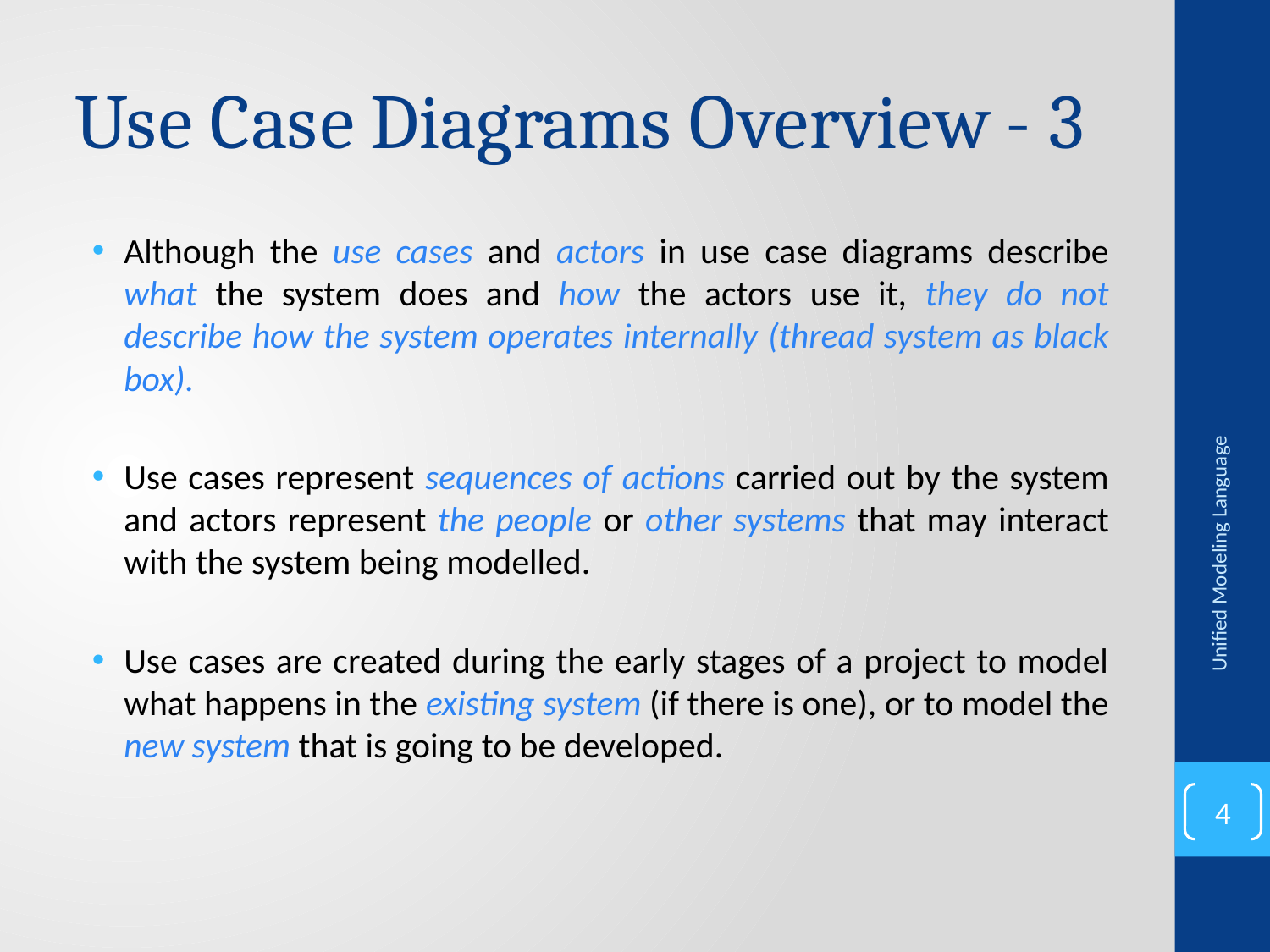

# Use Case Diagrams Overview - 3
Although the use cases and actors in use case diagrams describe what the system does and how the actors use it, they do not describe how the system operates internally (thread system as black box).

Use cases represent sequences of actions carried out by the system and actors represent the people or other systems that may interact with the system being modelled.

Use cases are created during the early stages of a project to model what happens in the existing system (if there is one), or to model the new system that is going to be developed.
Unified Modeling Language
4